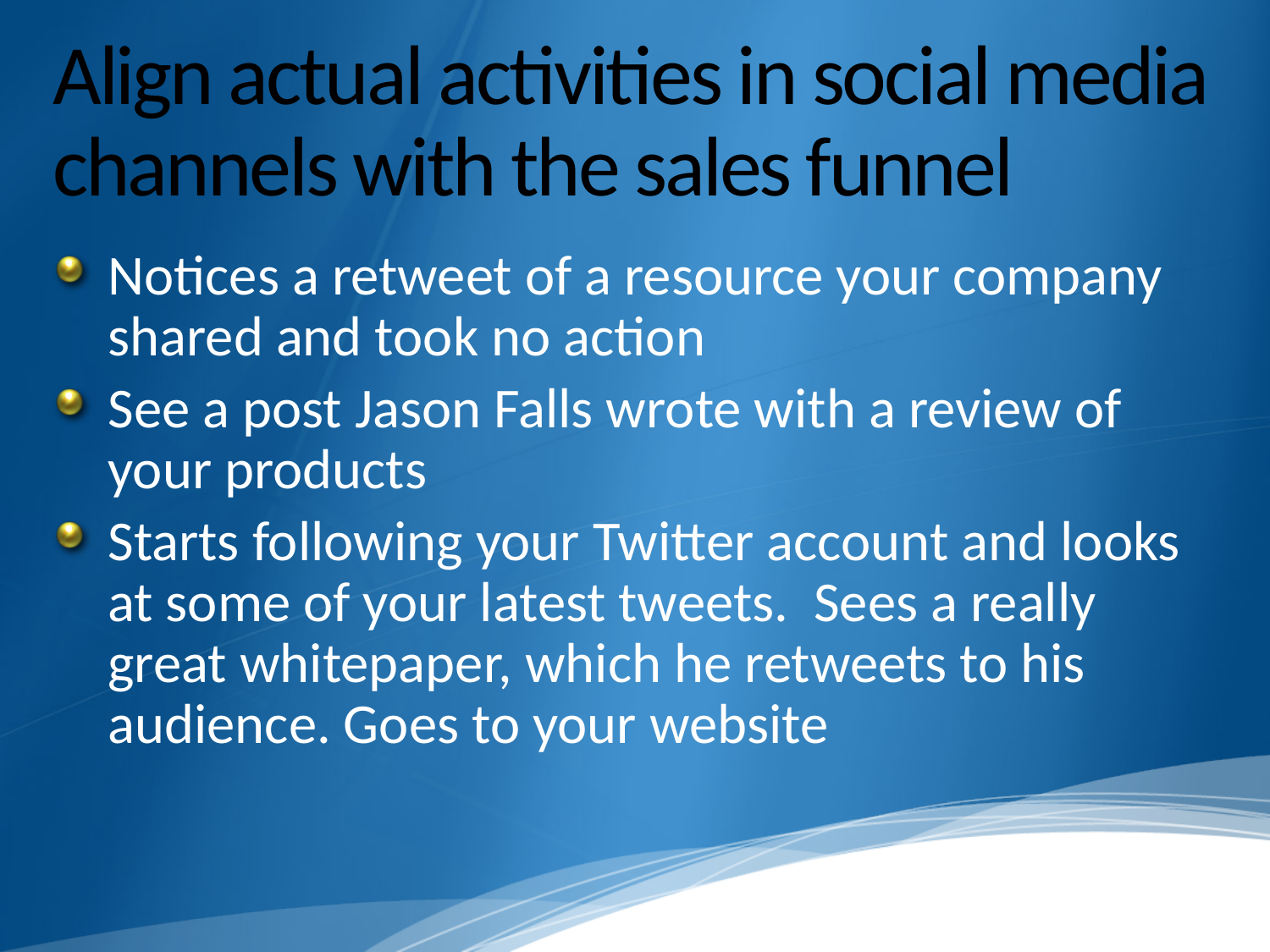

# Align actual activities in social media channels with the sales funnel
Notices a retweet of a resource your company shared and took no action
See a post Jason Falls wrote with a review of your products
Starts following your Twitter account and looks at some of your latest tweets.  Sees a really great whitepaper, which he retweets to his audience. Goes to your website